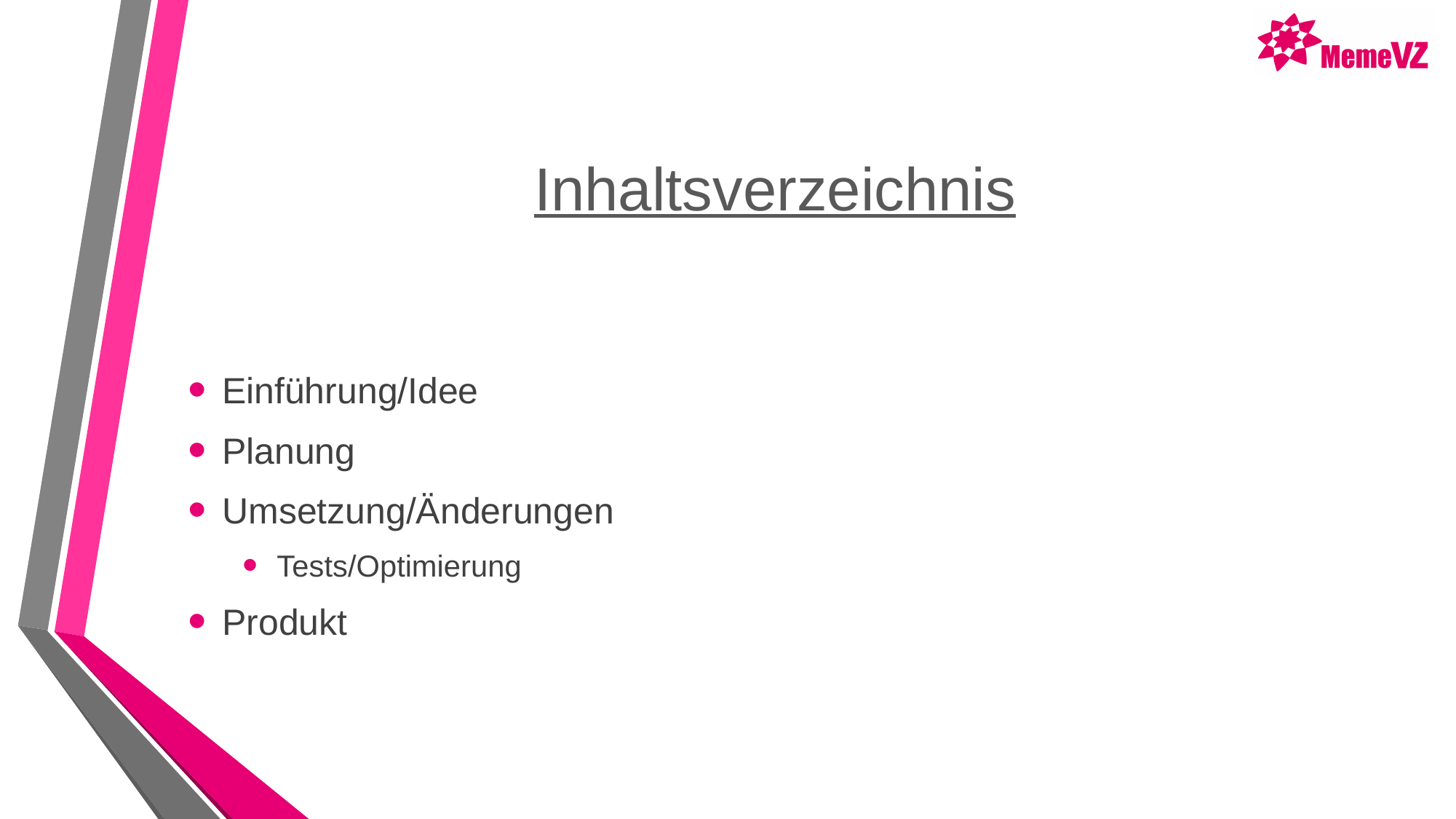

# Inhaltsverzeichnis
Einführung/Idee
Planung
Umsetzung/Änderungen
Tests/Optimierung
Produkt